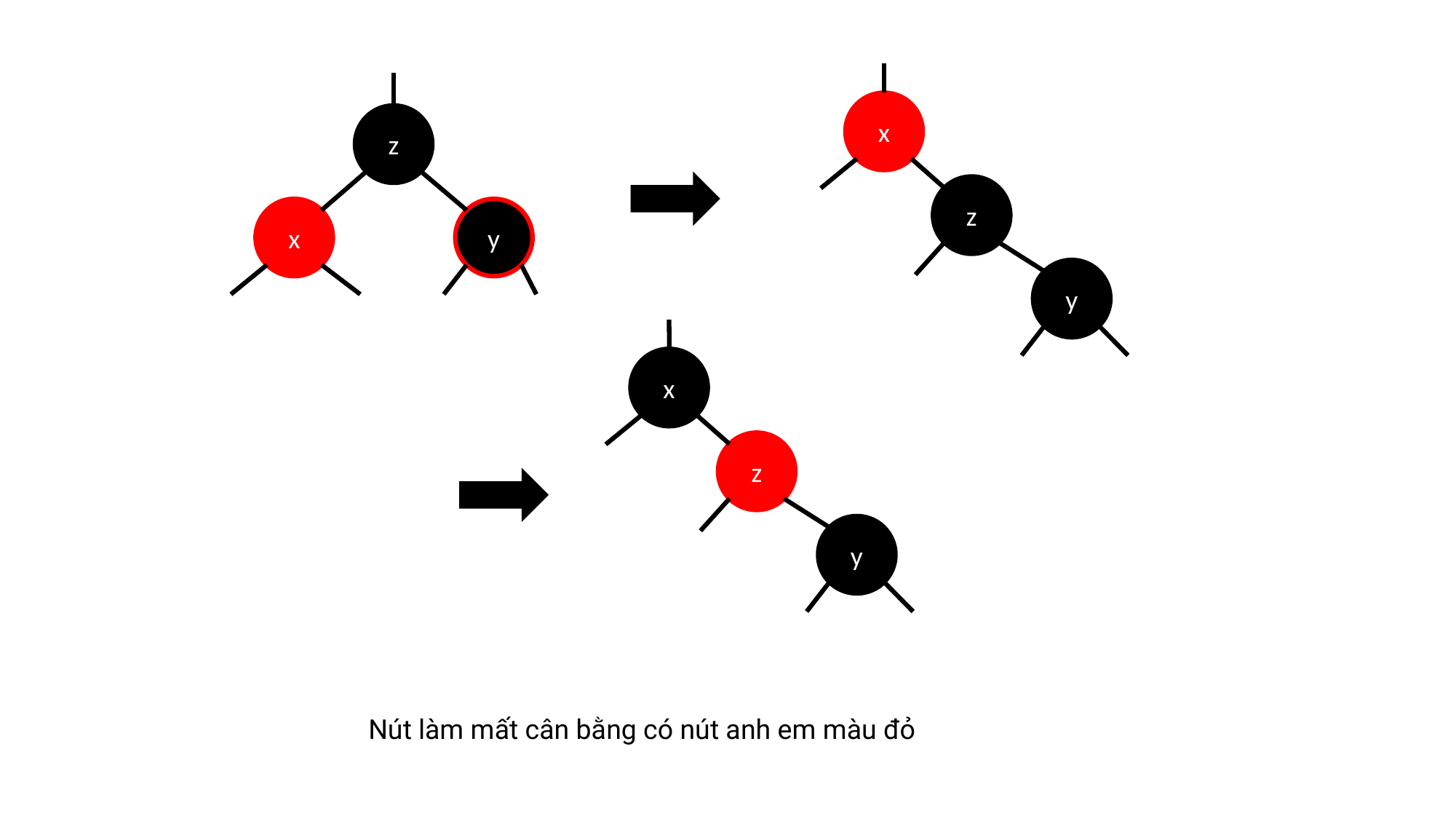

x
z

z
x
y
y
x
z

y
Nút làm mất cân bằng có nút anh em màu đỏ